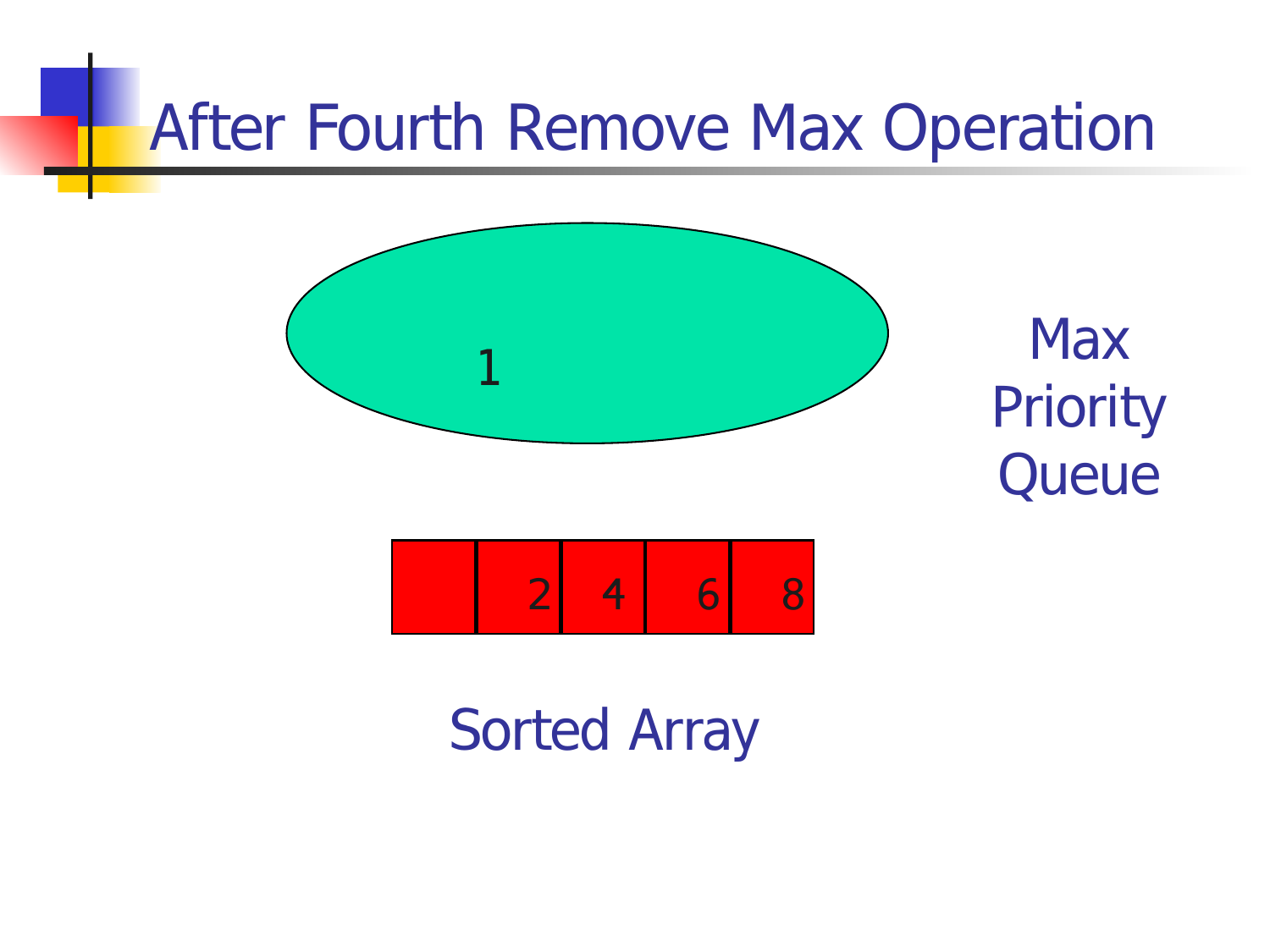

# After Fourth Remove Max Operation

Max Priority Queue
1

2
4
6
8
Sorted Array